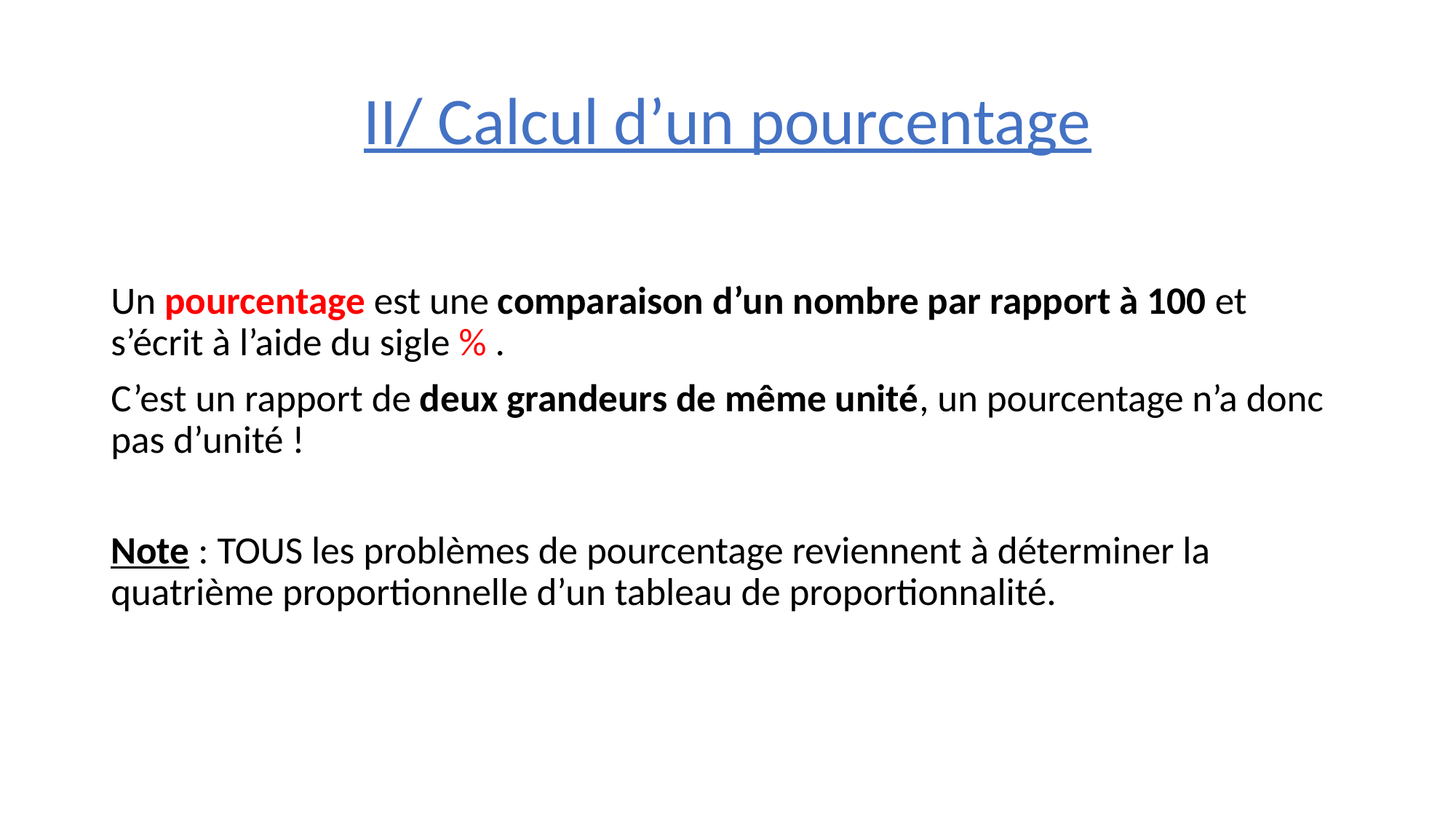

# II/ Calcul d’un pourcentage
Un pourcentage est une comparaison d’un nombre par rapport à 100 et s’écrit à l’aide du sigle % .
C’est un rapport de deux grandeurs de même unité, un pourcentage n’a donc pas d’unité !

Note : TOUS les problèmes de pourcentage reviennent à déterminer la quatrième proportionnelle d’un tableau de proportionnalité.